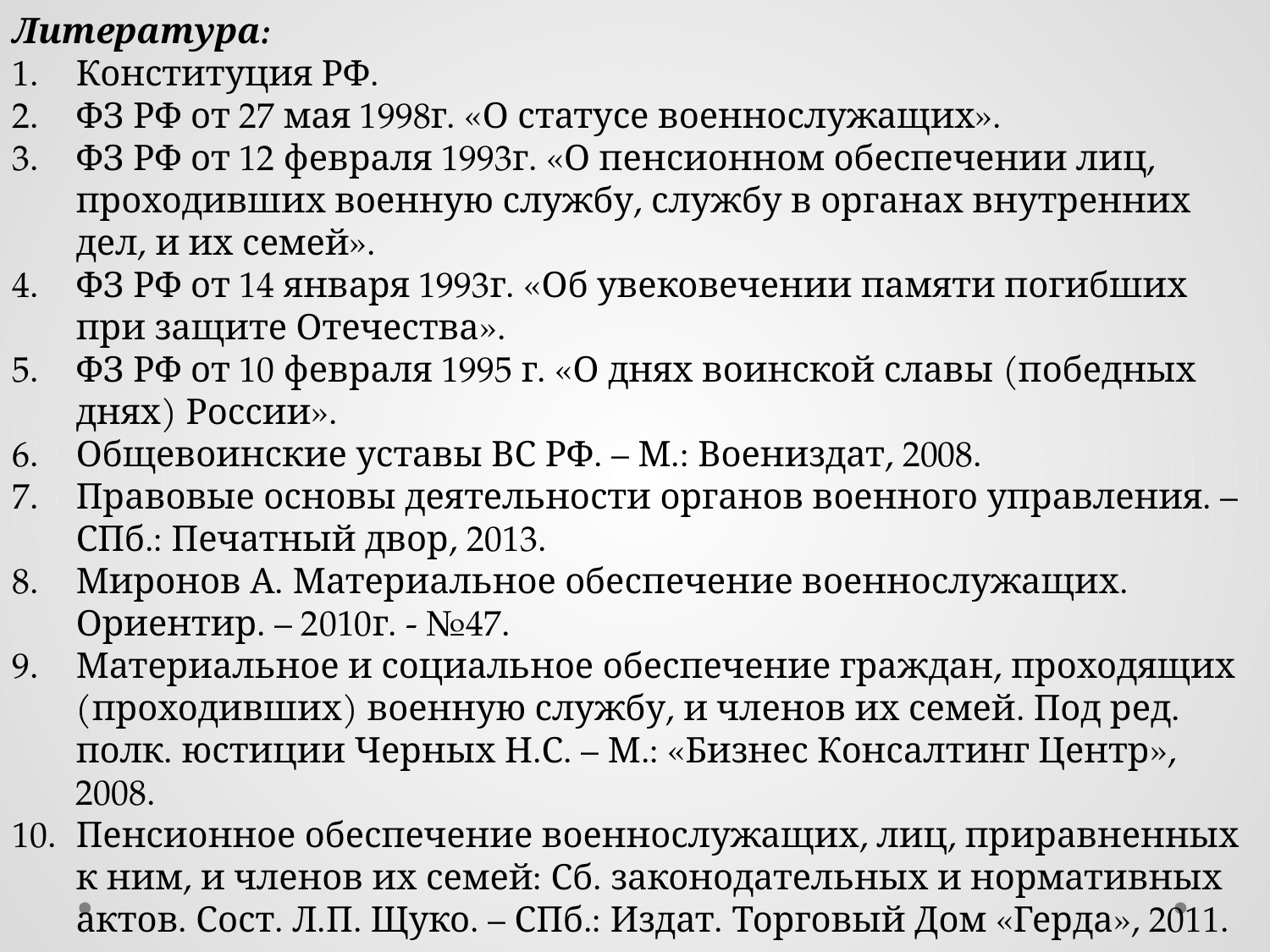

Литература:
Конституция РФ.
ФЗ РФ от 27 мая 1998г. «О статусе военнослужащих».
ФЗ РФ от 12 февраля 1993г. «О пенсионном обеспечении лиц, проходивших военную службу, службу в органах внутренних дел, и их семей».
ФЗ РФ от 14 января 1993г. «Об увековечении памяти погибших при защите Отечества».
ФЗ РФ от 10 февраля 1995 г. «О днях воинской славы (победных днях) России».
Общевоинские уставы ВС РФ. – М.: Воениздат, 2008.
Правовые основы деятельности органов военного управления. – СПб.: Печатный двор, 2013.
Миронов А. Материальное обеспечение военнослужащих. Ориентир. – 2010г. - №47.
Материальное и социальное обеспечение граждан, проходящих (проходивших) военную службу, и членов их семей. Под ред. полк. юстиции Черных Н.С. – М.: «Бизнес Консалтинг Центр», 2008.
Пенсионное обеспечение военнослужащих, лиц, приравненных к ним, и членов их семей: Сб. законодательных и нормативных актов. Сост. Л.П. Щуко. – СПб.: Издат. Торговый Дом «Герда», 2011.